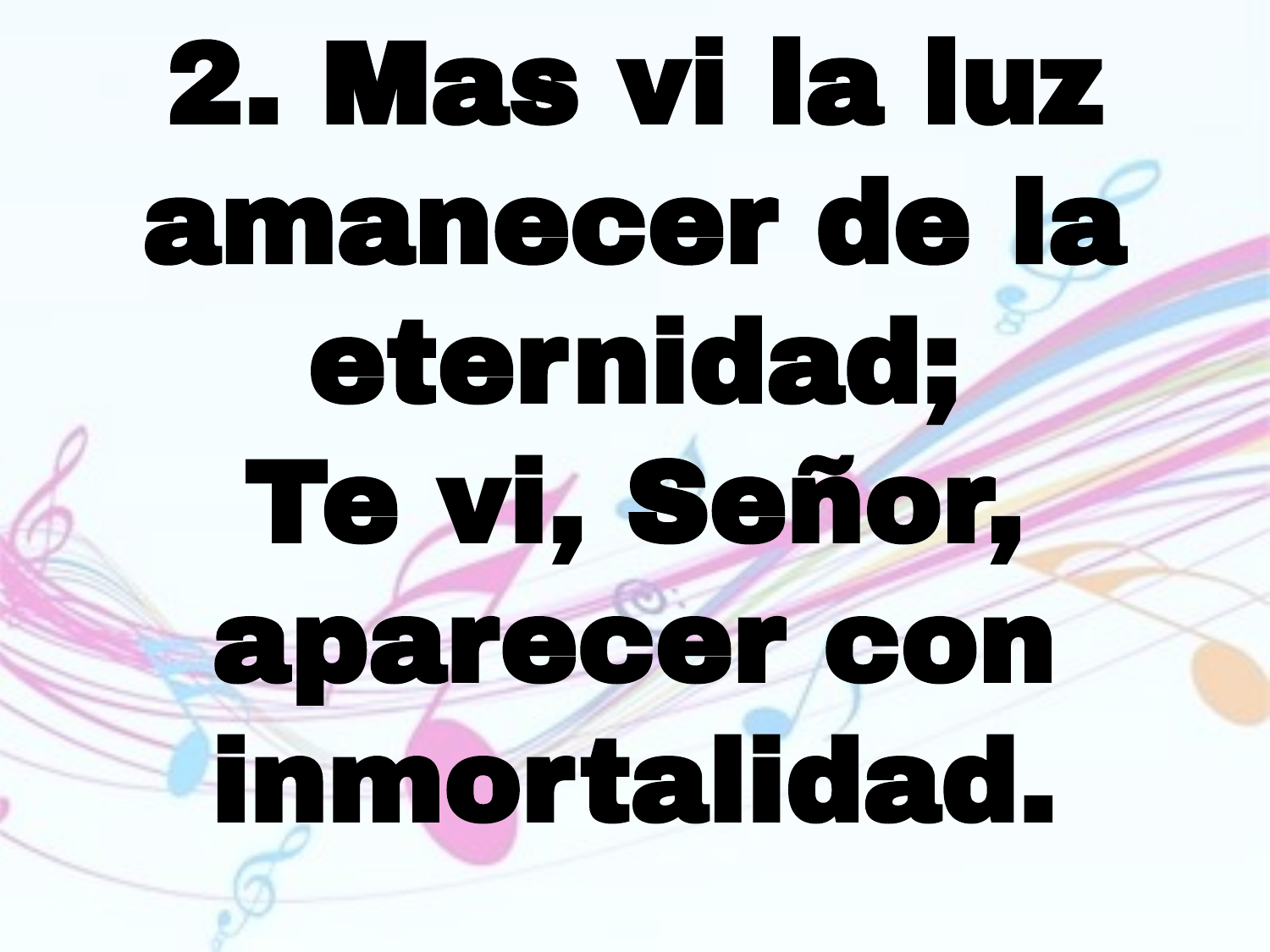

2. Mas vi la luz amanecer de la
eternidad;
Te vi, Señor, aparecer con inmortalidad.